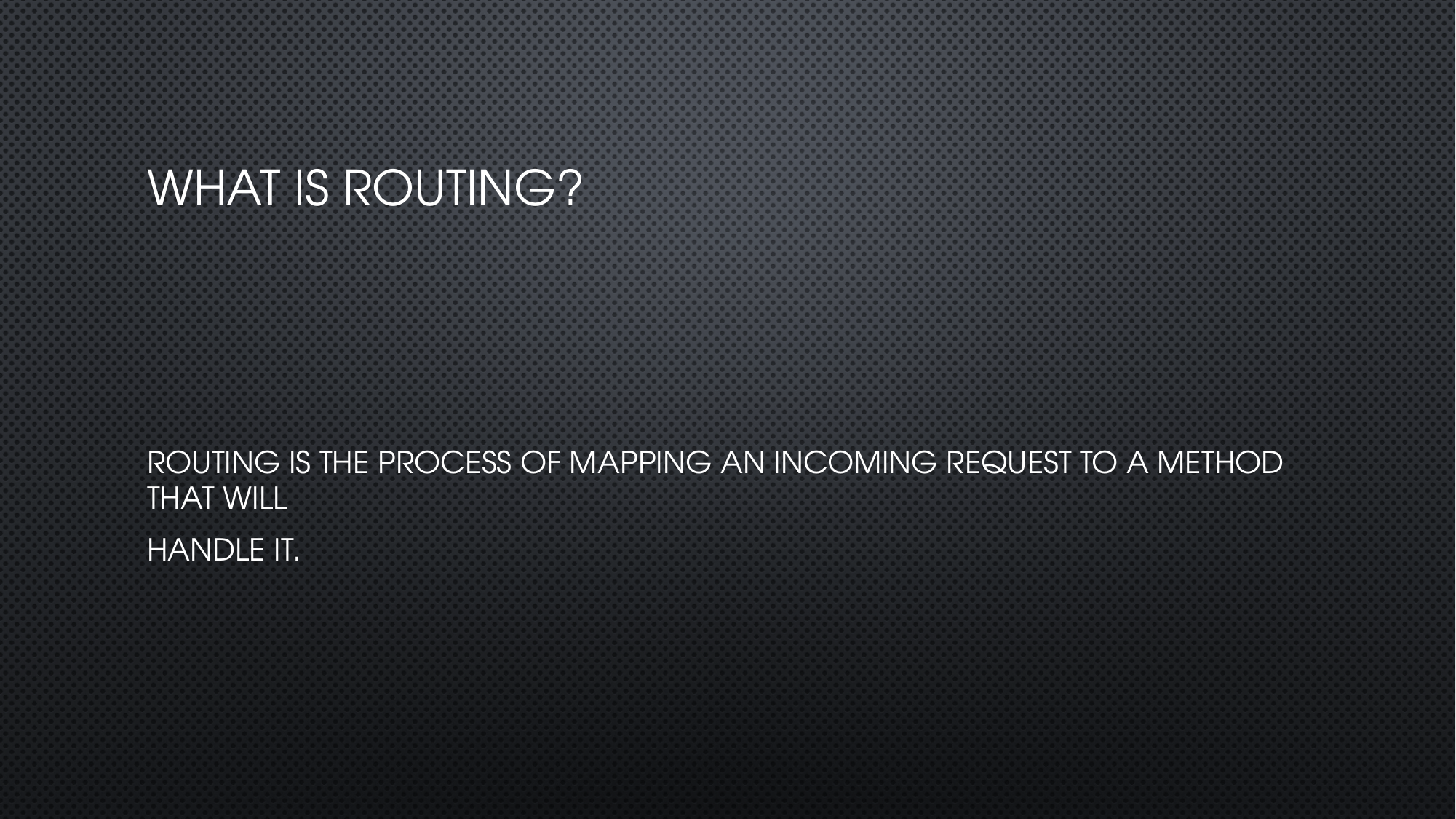

# What is routing?
Routing is the process of mapping an incoming request to a method that will
handle it.